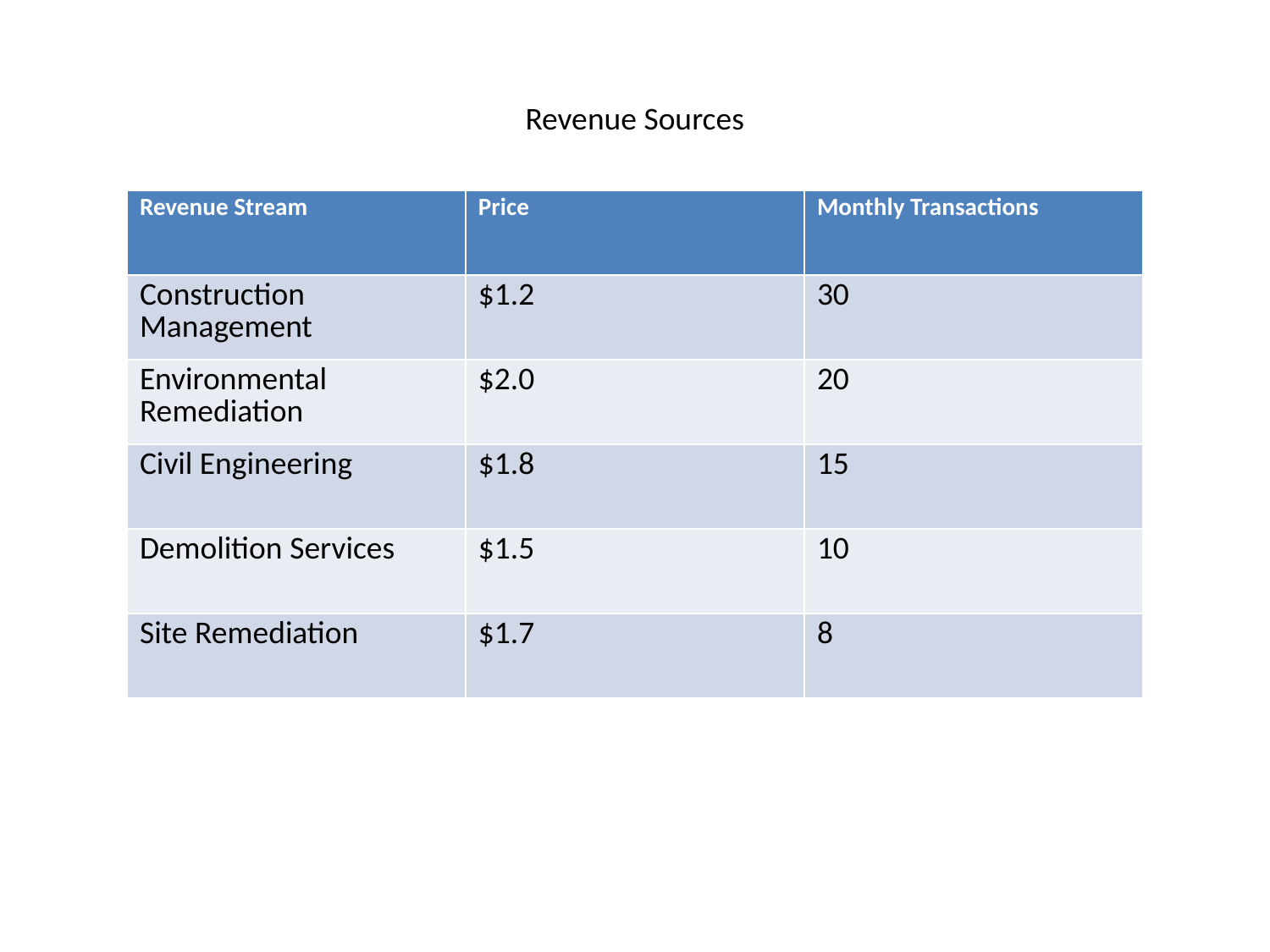

# Revenue Sources
| Revenue Stream | Price | Monthly Transactions |
| --- | --- | --- |
| Construction Management | $1.2 | 30 |
| Environmental Remediation | $2.0 | 20 |
| Civil Engineering | $1.8 | 15 |
| Demolition Services | $1.5 | 10 |
| Site Remediation | $1.7 | 8 |